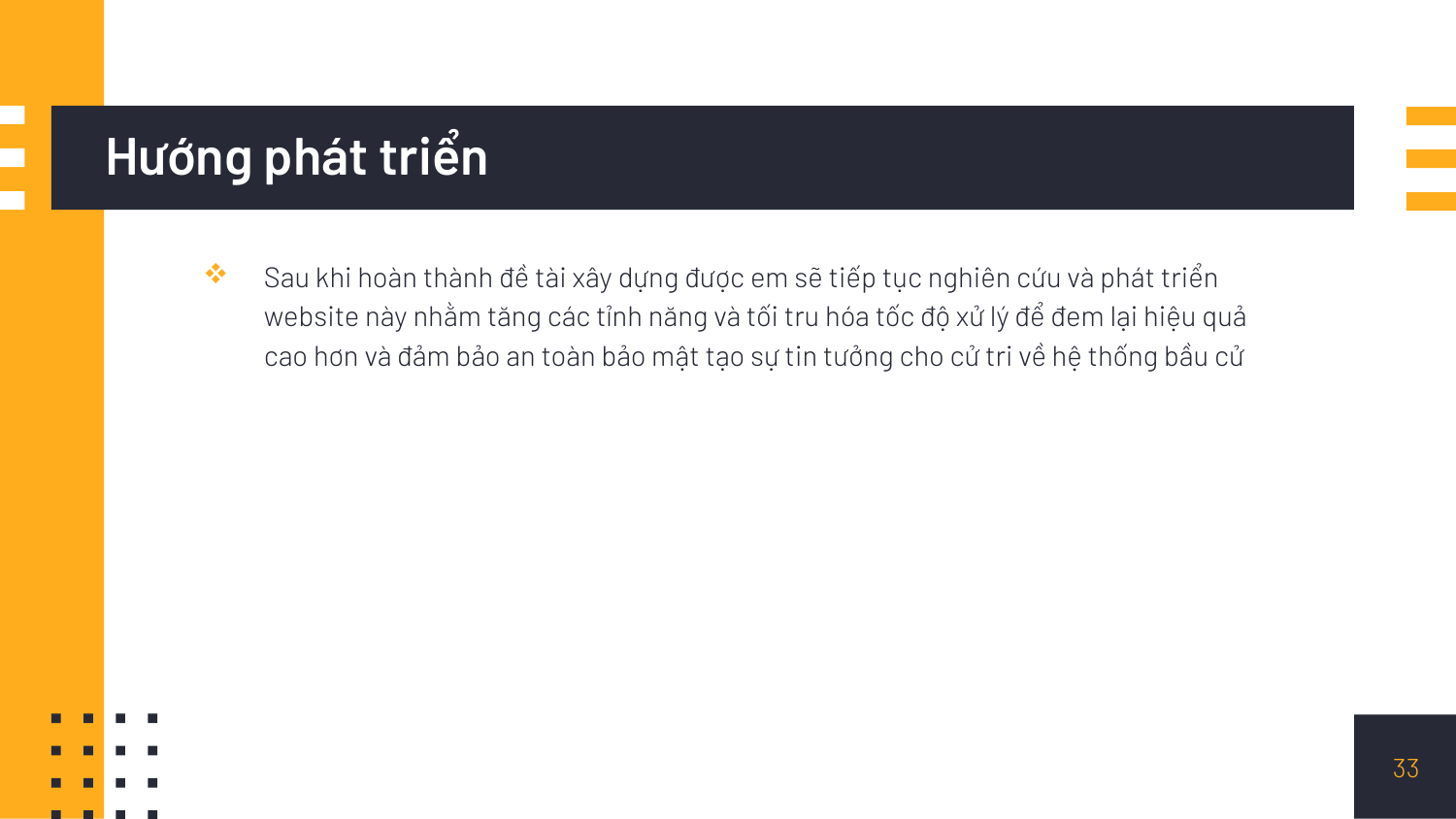

# Hướng phát triển
Sau khi hoàn thành đề tài xây dựng được em sẽ tiếp tục nghiên cứu và phát triển website này nhằm tăng các tỉnh năng và tối tru hóa tốc độ xử lý để đem lại hiệu quả cao hơn và đảm bảo an toàn bảo mật tạo sự tin tưởng cho cử tri về hệ thống bầu cử
33